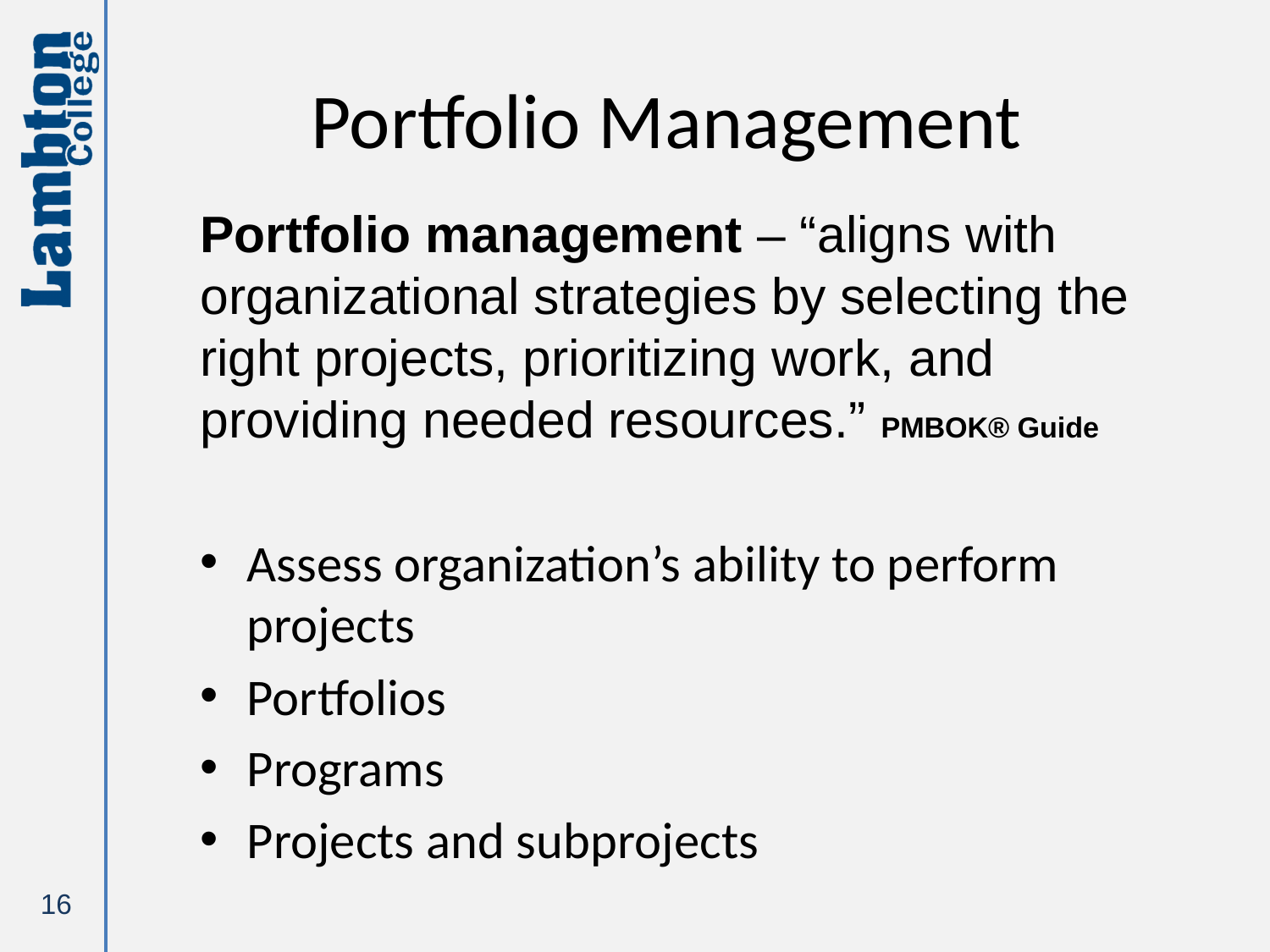

# Portfolio Management
Portfolio management – “aligns with organizational strategies by selecting the right projects, prioritizing work, and providing needed resources.” PMBOK® Guide

Assess organization’s ability to perform projects
Portfolios
Programs
Projects and subprojects
16